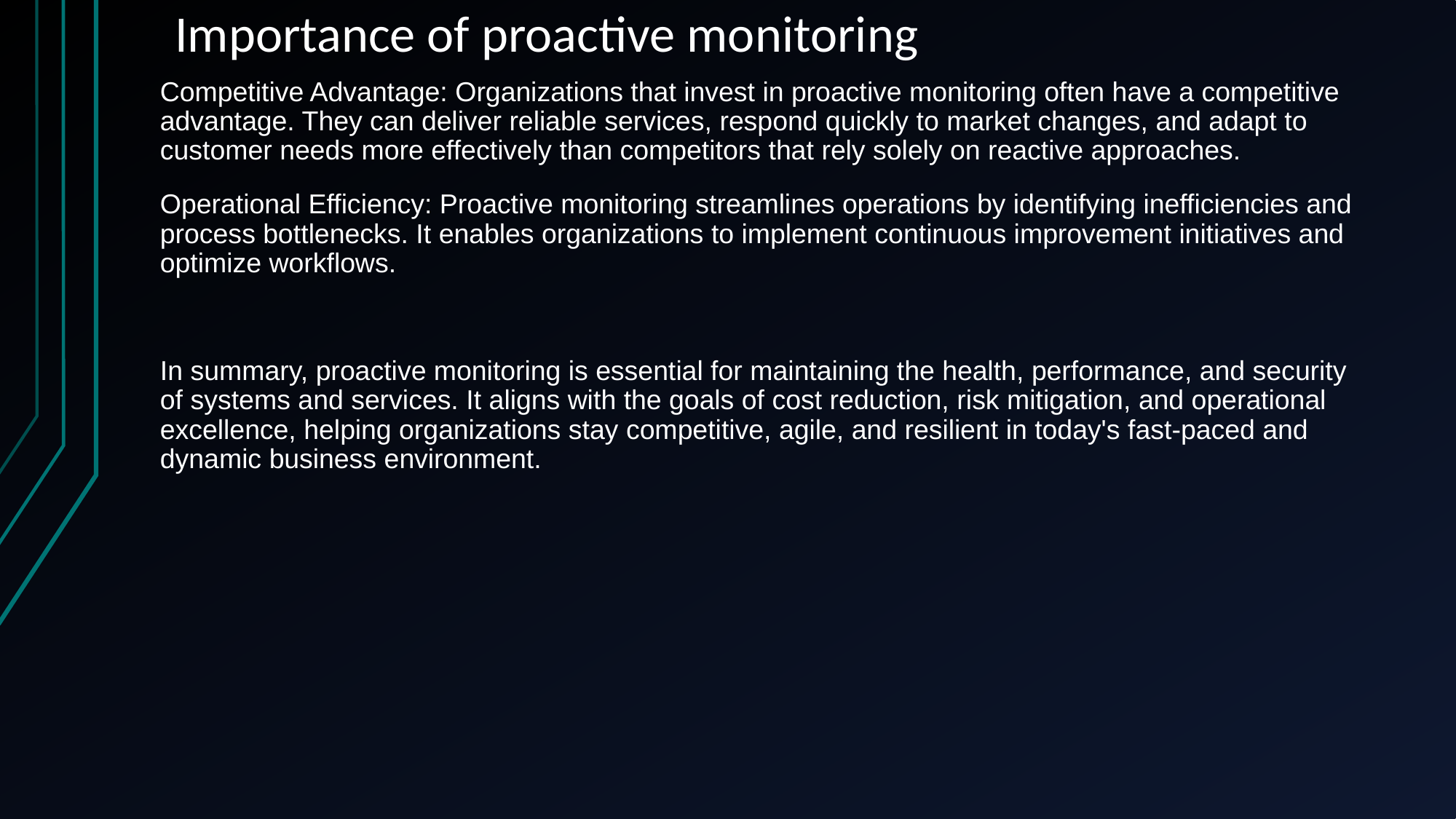

# Importance of proactive monitoring
Competitive Advantage: Organizations that invest in proactive monitoring often have a competitive advantage. They can deliver reliable services, respond quickly to market changes, and adapt to customer needs more effectively than competitors that rely solely on reactive approaches.
Operational Efficiency: Proactive monitoring streamlines operations by identifying inefficiencies and process bottlenecks. It enables organizations to implement continuous improvement initiatives and optimize workflows.

In summary, proactive monitoring is essential for maintaining the health, performance, and security of systems and services. It aligns with the goals of cost reduction, risk mitigation, and operational excellence, helping organizations stay competitive, agile, and resilient in today's fast-paced and dynamic business environment.